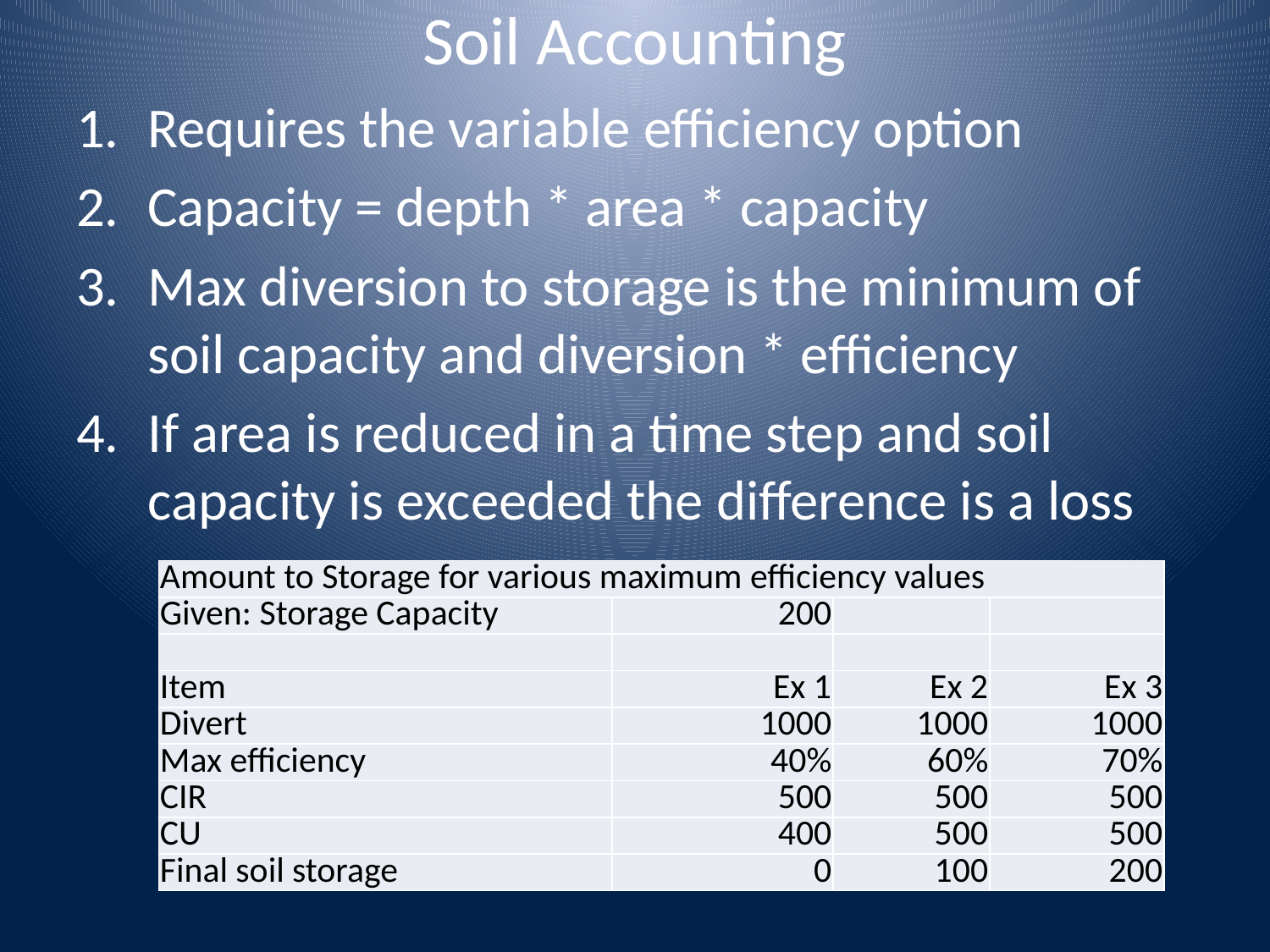

# Soil Accounting
Requires the variable efficiency option
Capacity = depth * area * capacity
Max diversion to storage is the minimum of soil capacity and diversion * efficiency
If area is reduced in a time step and soil capacity is exceeded the difference is a loss

| Amount to Storage for various maximum efficiency values |  |  |  |
| --- | --- | --- | --- |
| Given: Storage Capacity | 200 |  |  |
|  |  |  |  |
| Item | Ex 1 | Ex 2 | Ex 3 |
| Divert | 1000 | 1000 | 1000 |
| Max efficiency | 40% | 60% | 70% |
| CIR | 500 | 500 | 500 |
| CU | 400 | 500 | 500 |
| Final soil storage | 0 | 100 | 200 |